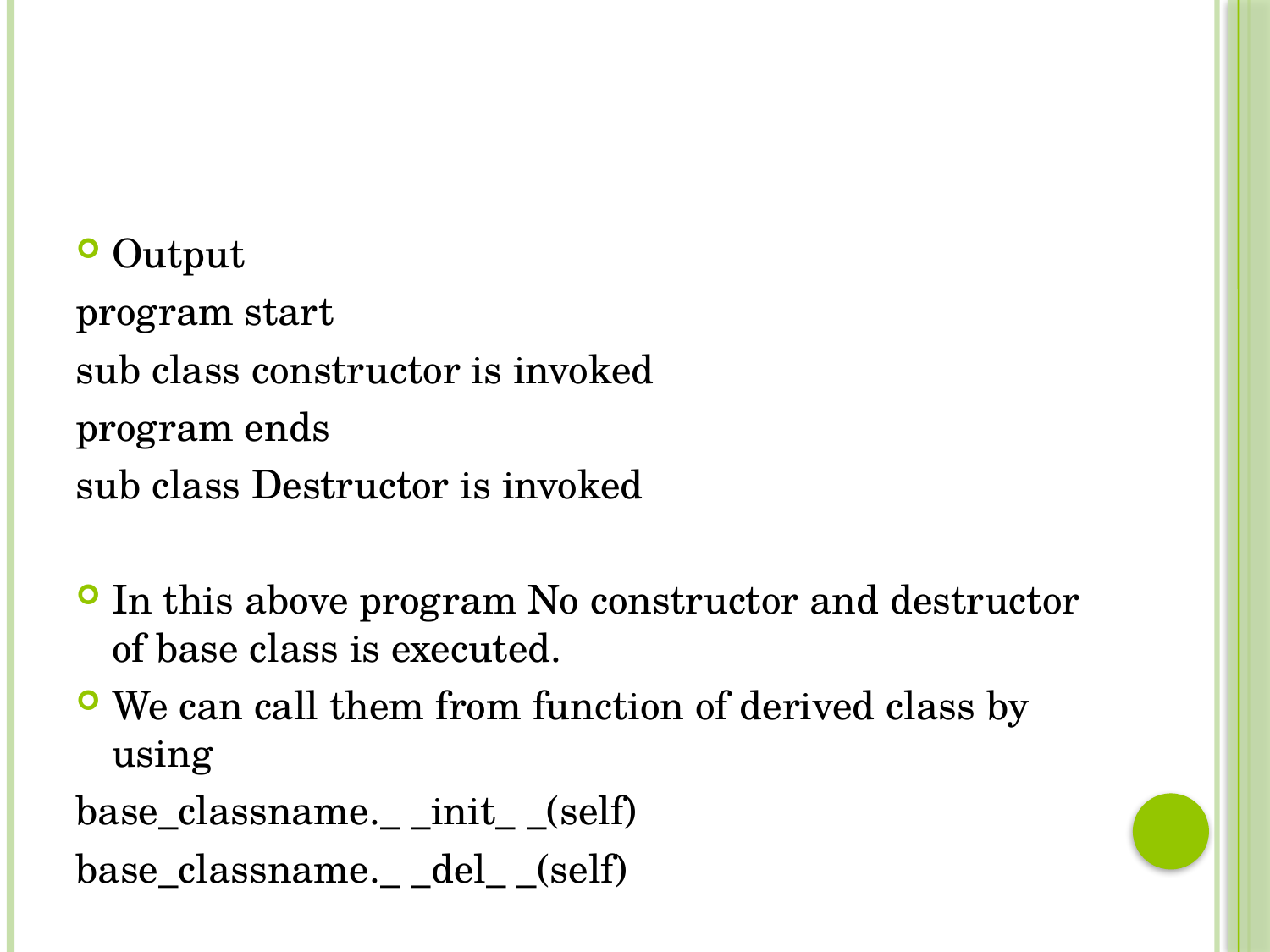

#
Output
program start
sub class constructor is invoked
program ends
sub class Destructor is invoked

In this above program No constructor and destructor of base class is executed.
We can call them from function of derived class by using
base_classname._ _init_ _(self)
base_classname._ _del_ _(self)